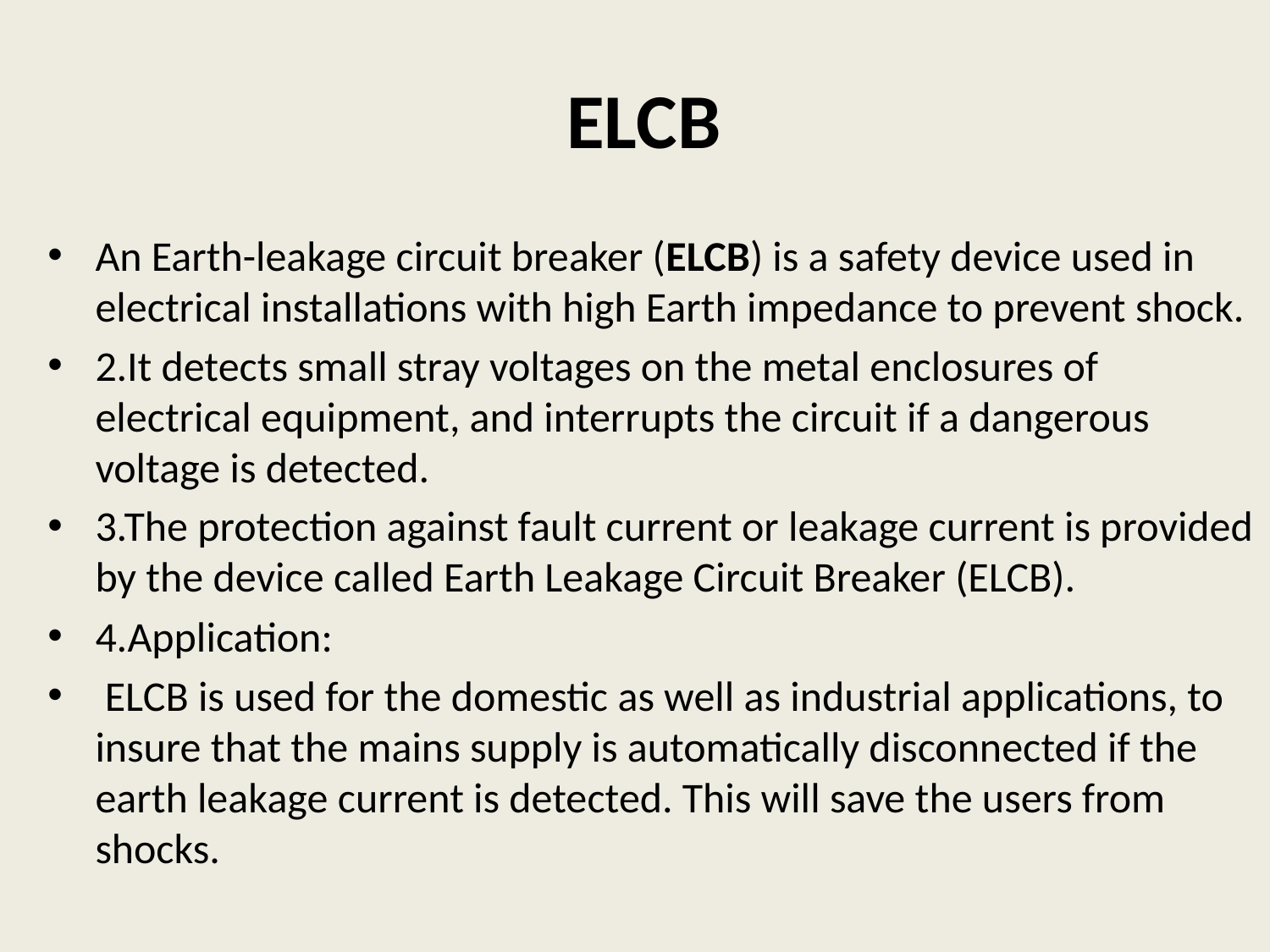

# ELCB
An Earth-leakage circuit breaker (ELCB) is a safety device used in electrical installations with high Earth impedance to prevent shock.
2.It detects small stray voltages on the metal enclosures of electrical equipment, and interrupts the circuit if a dangerous voltage is detected.
3.The protection against fault current or leakage current is provided by the device called Earth Leakage Circuit Breaker (ELCB).
4.Application:
 ELCB is used for the domestic as well as industrial applications, to insure that the mains supply is automatically disconnected if the earth leakage current is detected. This will save the users from shocks.